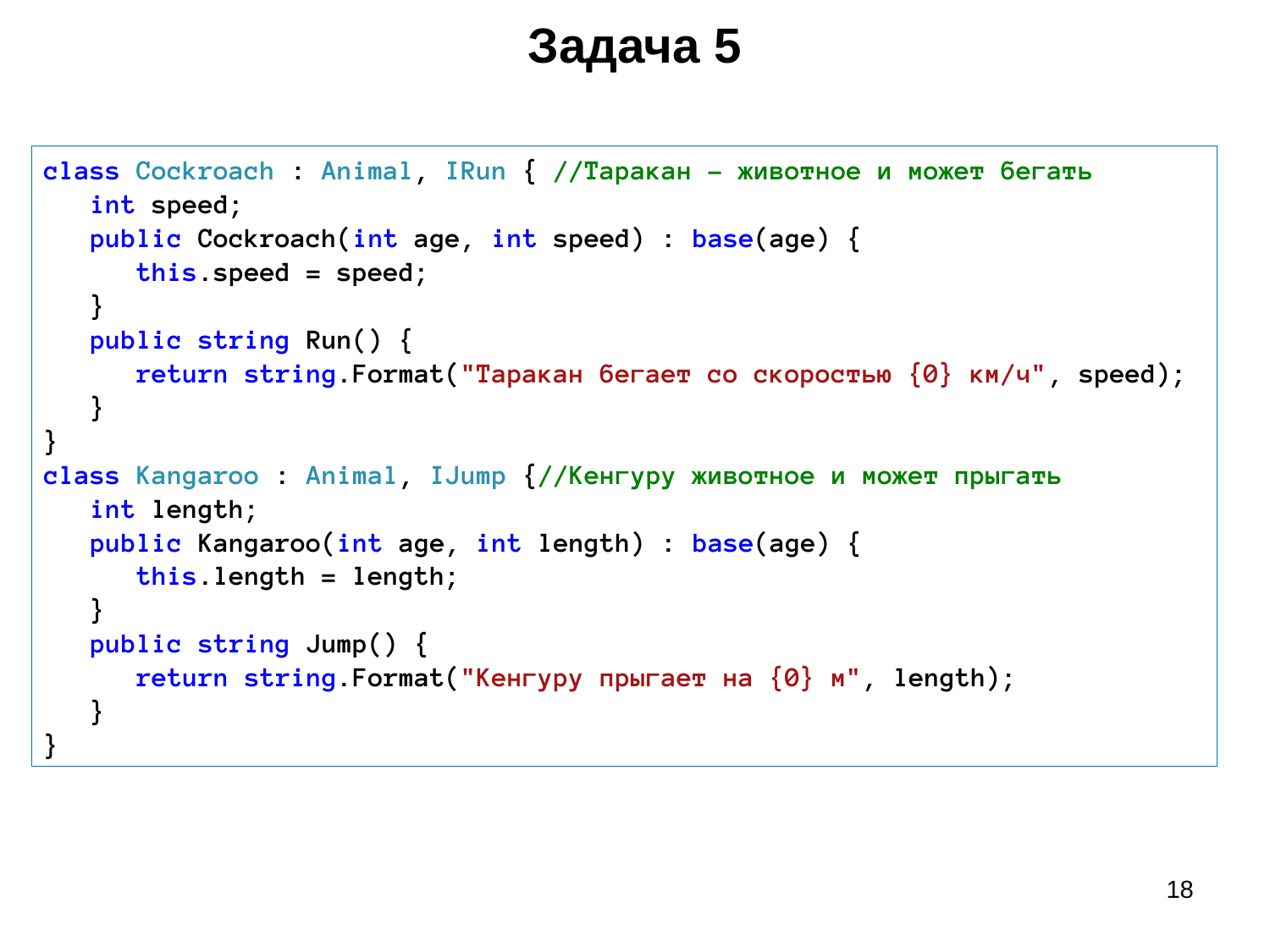

Задача 5
class Cockroach : Animal, IRun { //Таракан – животное и может бегать
   int speed;
   public Cockroach(int age, int speed) : base(age) {
      this.speed = speed;
   }
   public string Run() {
      return string.Format("Таракан бегает со скоростью {0} км/ч", speed);
   }
}
class Kangaroo : Animal, IJump {//Кенгуру животное и может прыгать
   int length;
   public Kangaroo(int age, int length) : base(age) {
      this.length = length;
   }
   public string Jump() {
      return string.Format("Кенгуру прыгает на {0} м", length);
   }
}
18